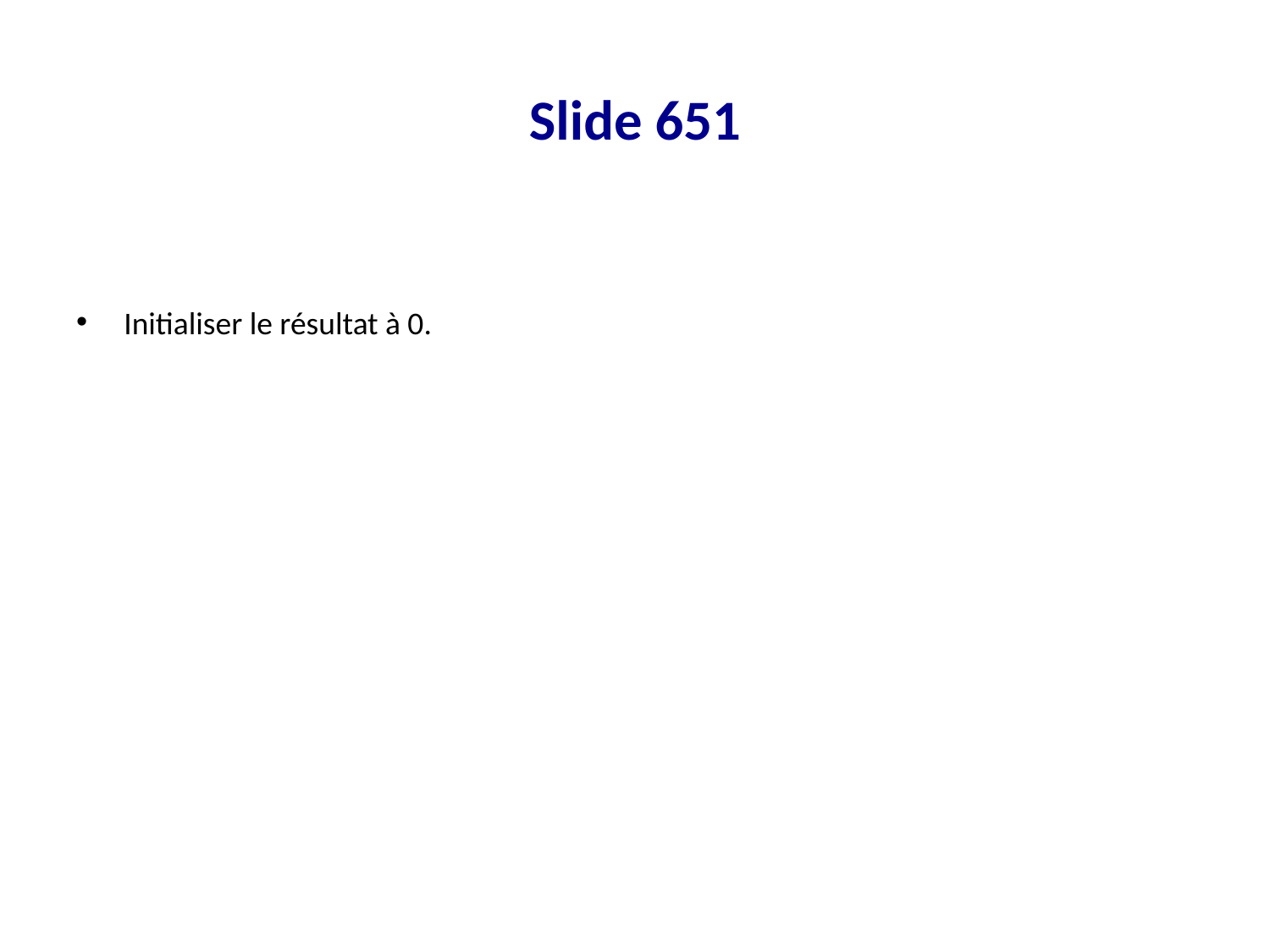

# Slide 651

Initialiser le résultat à 0.